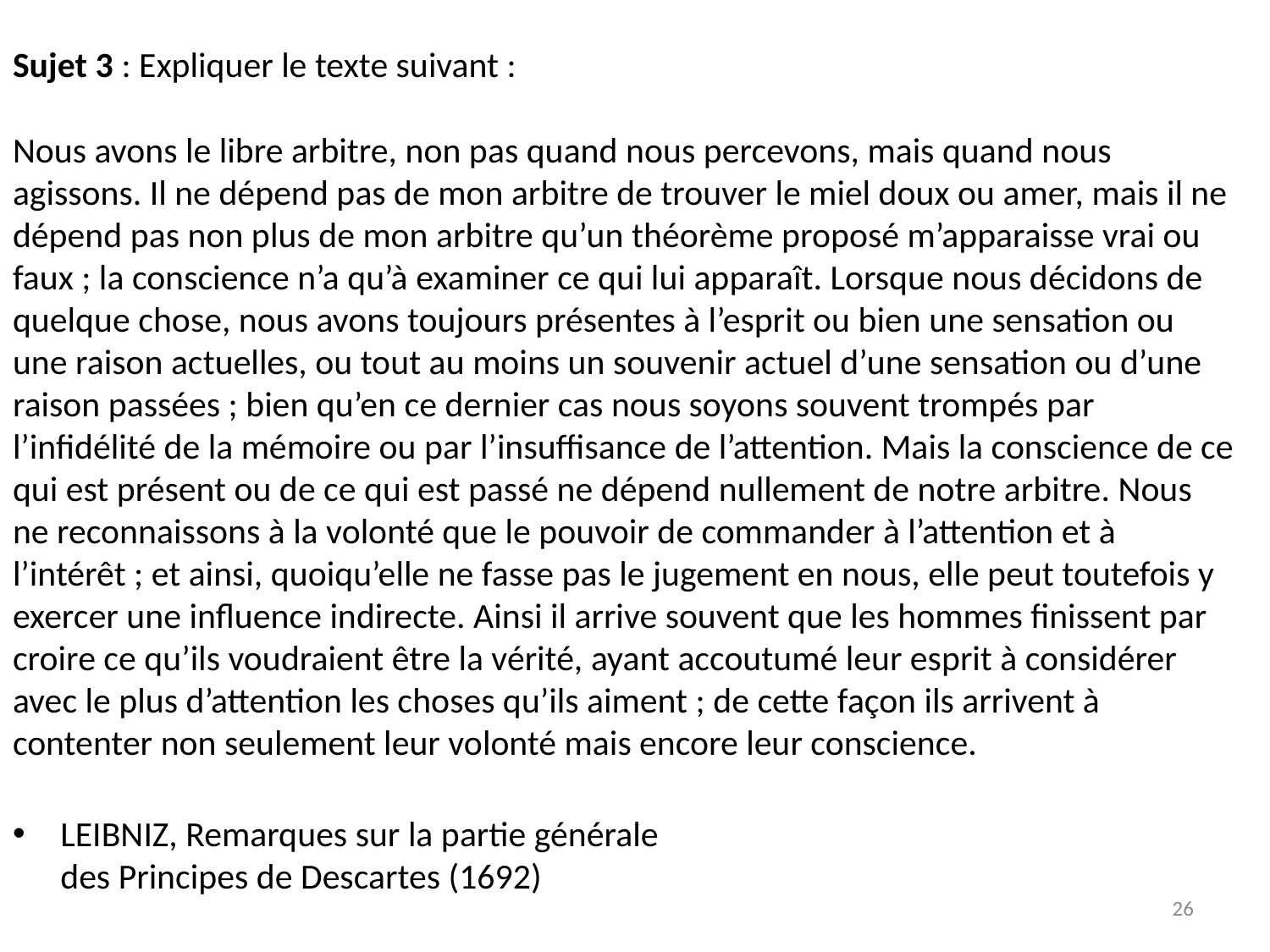

Sujet 3 : Expliquer le texte suivant : 
Nous avons le libre arbitre, non pas quand nous percevons, mais quand nous
agissons. Il ne dépend pas de mon arbitre de trouver le miel doux ou amer, mais il ne
dépend pas non plus de mon arbitre qu’un théorème proposé m’apparaisse vrai ou
faux ; la conscience n’a qu’à examiner ce qui lui apparaît. Lorsque nous décidons de
quelque chose, nous avons toujours présentes à l’esprit ou bien une sensation ou
une raison actuelles, ou tout au moins un souvenir actuel d’une sensation ou d’une
raison passées ; bien qu’en ce dernier cas nous soyons souvent trompés par
l’infidélité de la mémoire ou par l’insuffisance de l’attention. Mais la conscience de ce
qui est présent ou de ce qui est passé ne dépend nullement de notre arbitre. Nous
ne reconnaissons à la volonté que le pouvoir de commander à l’attention et à
l’intérêt ; et ainsi, quoiqu’elle ne fasse pas le jugement en nous, elle peut toutefois y
exercer une influence indirecte. Ainsi il arrive souvent que les hommes finissent par
croire ce qu’ils voudraient être la vérité, ayant accoutumé leur esprit à considérer
avec le plus d’attention les choses qu’ils aiment ; de cette façon ils arrivent à
contenter non seulement leur volonté mais encore leur conscience.
LEIBNIZ, Remarques sur la partie générale
des Principes de Descartes (1692)
26